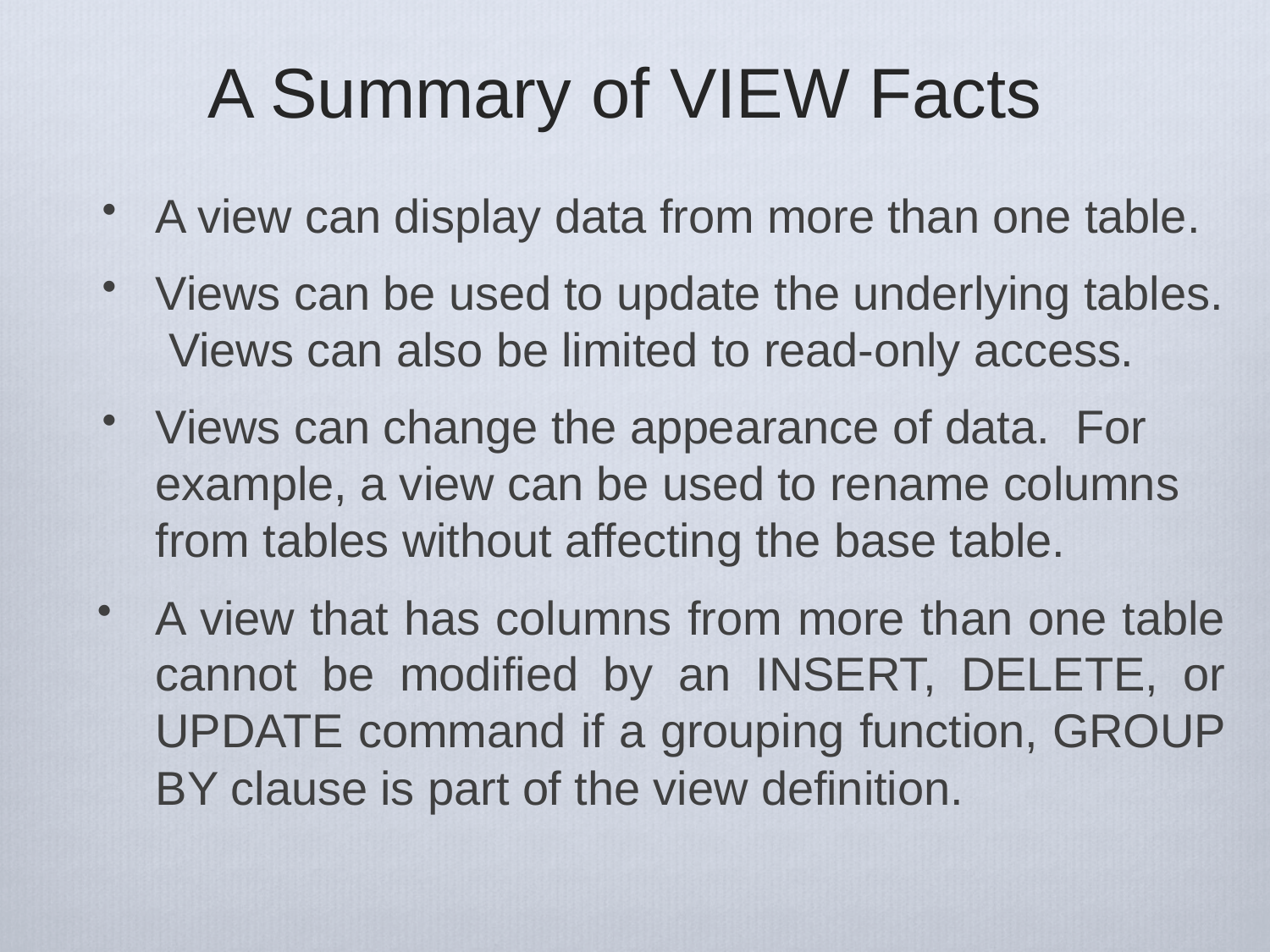

# A Summary of VIEW Facts
A view can display data from more than one table.
Views can be used to update the underlying tables.  Views can also be limited to read-only access.
Views can change the appearance of data.  For example, a view can be used to rename columns from tables without affecting the base table.
A view that has columns from more than one table cannot be modified by an INSERT, DELETE, or UPDATE command if a grouping function, GROUP BY clause is part of the view definition.